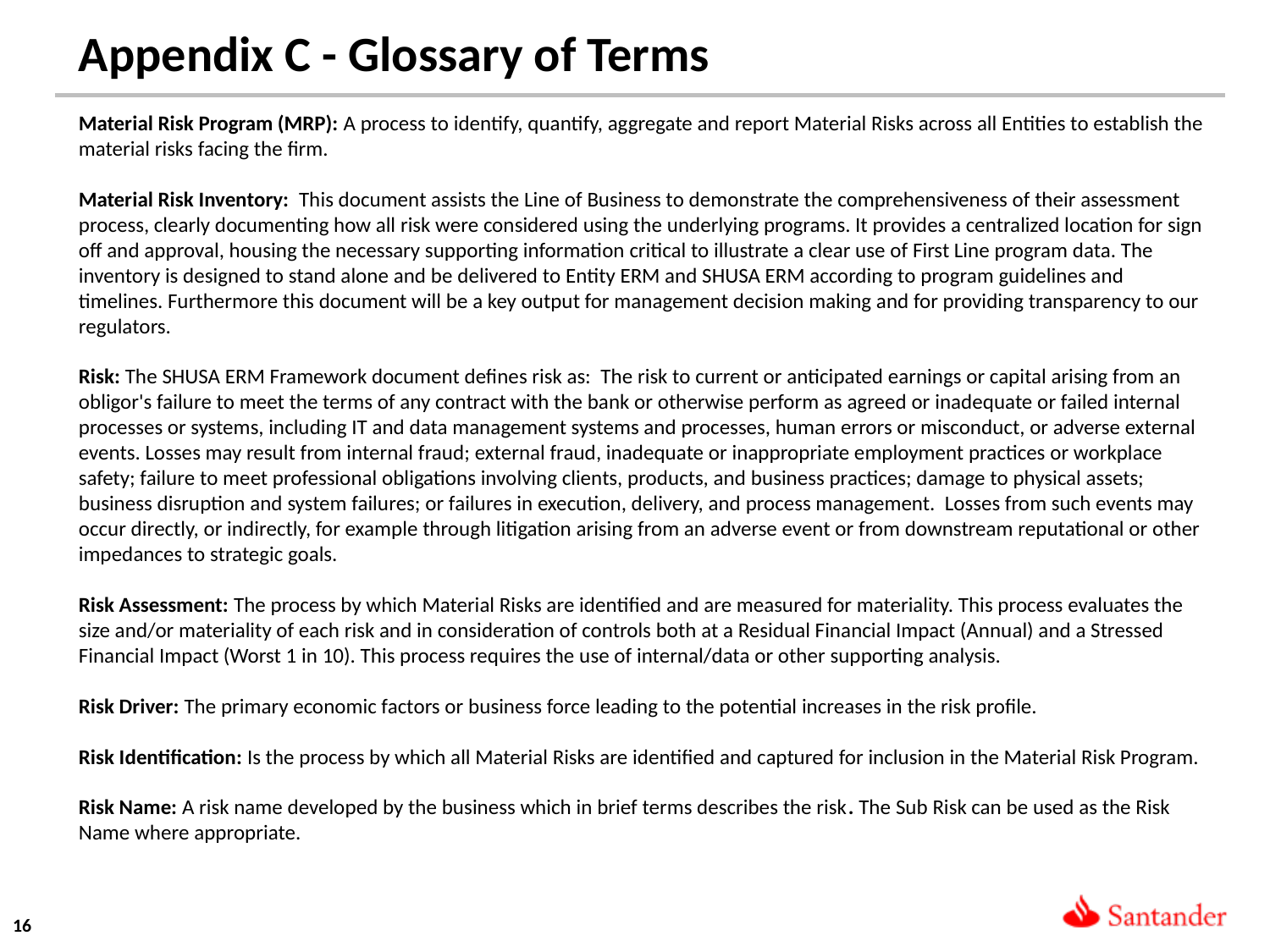

Appendix C - Glossary of Terms
Material Risk Program (MRP): A process to identify, quantify, aggregate and report Material Risks across all Entities to establish the material risks facing the firm.

Material Risk Inventory:  This document assists the Line of Business to demonstrate the comprehensiveness of their assessment process, clearly documenting how all risk were considered using the underlying programs. It provides a centralized location for sign off and approval, housing the necessary supporting information critical to illustrate a clear use of First Line program data. The inventory is designed to stand alone and be delivered to Entity ERM and SHUSA ERM according to program guidelines and timelines. Furthermore this document will be a key output for management decision making and for providing transparency to our regulators.

Risk: The SHUSA ERM Framework document defines risk as:  The risk to current or anticipated earnings or capital arising from an obligor's failure to meet the terms of any contract with the bank or otherwise perform as agreed or inadequate or failed internal processes or systems, including IT and data management systems and processes, human errors or misconduct, or adverse external events. Losses may result from internal fraud; external fraud, inadequate or inappropriate employment practices or workplace safety; failure to meet professional obligations involving clients, products, and business practices; damage to physical assets; business disruption and system failures; or failures in execution, delivery, and process management.  Losses from such events may occur directly, or indirectly, for example through litigation arising from an adverse event or from downstream reputational or other impedances to strategic goals.

Risk Assessment: The process by which Material Risks are identified and are measured for materiality. This process evaluates the size and/or materiality of each risk and in consideration of controls both at a Residual Financial Impact (Annual) and a Stressed Financial Impact (Worst 1 in 10). This process requires the use of internal/data or other supporting analysis.

Risk Driver: The primary economic factors or business force leading to the potential increases in the risk profile.

Risk Identification: Is the process by which all Material Risks are identified and captured for inclusion in the Material Risk Program.

Risk Name: A risk name developed by the business which in brief terms describes the risk. The Sub Risk can be used as the Risk Name where appropriate.